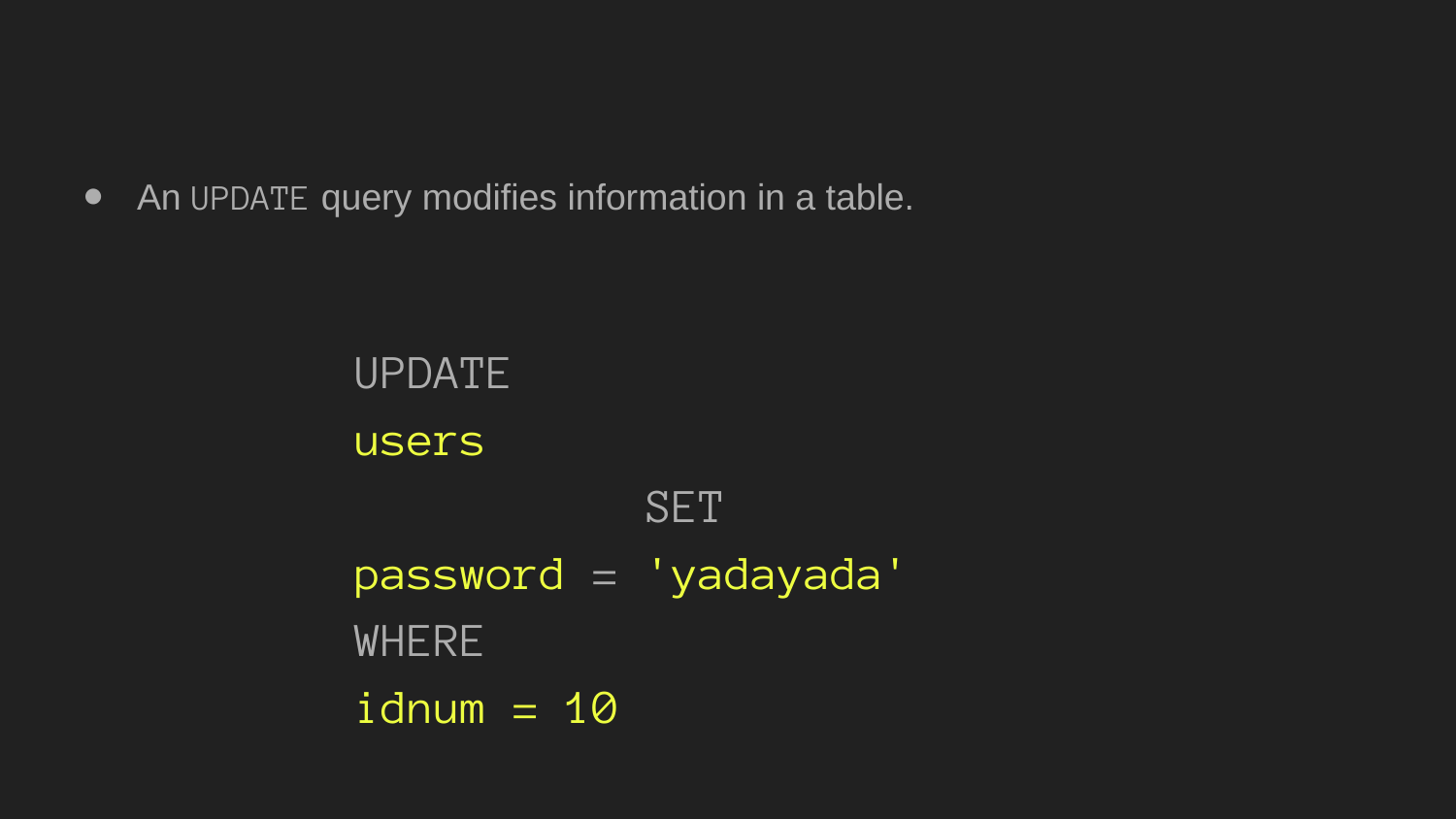

An UPDATE query modifies information in a table.

UPDATE
users
				SET
password = 'yadayada'
WHERE
idnum = 10